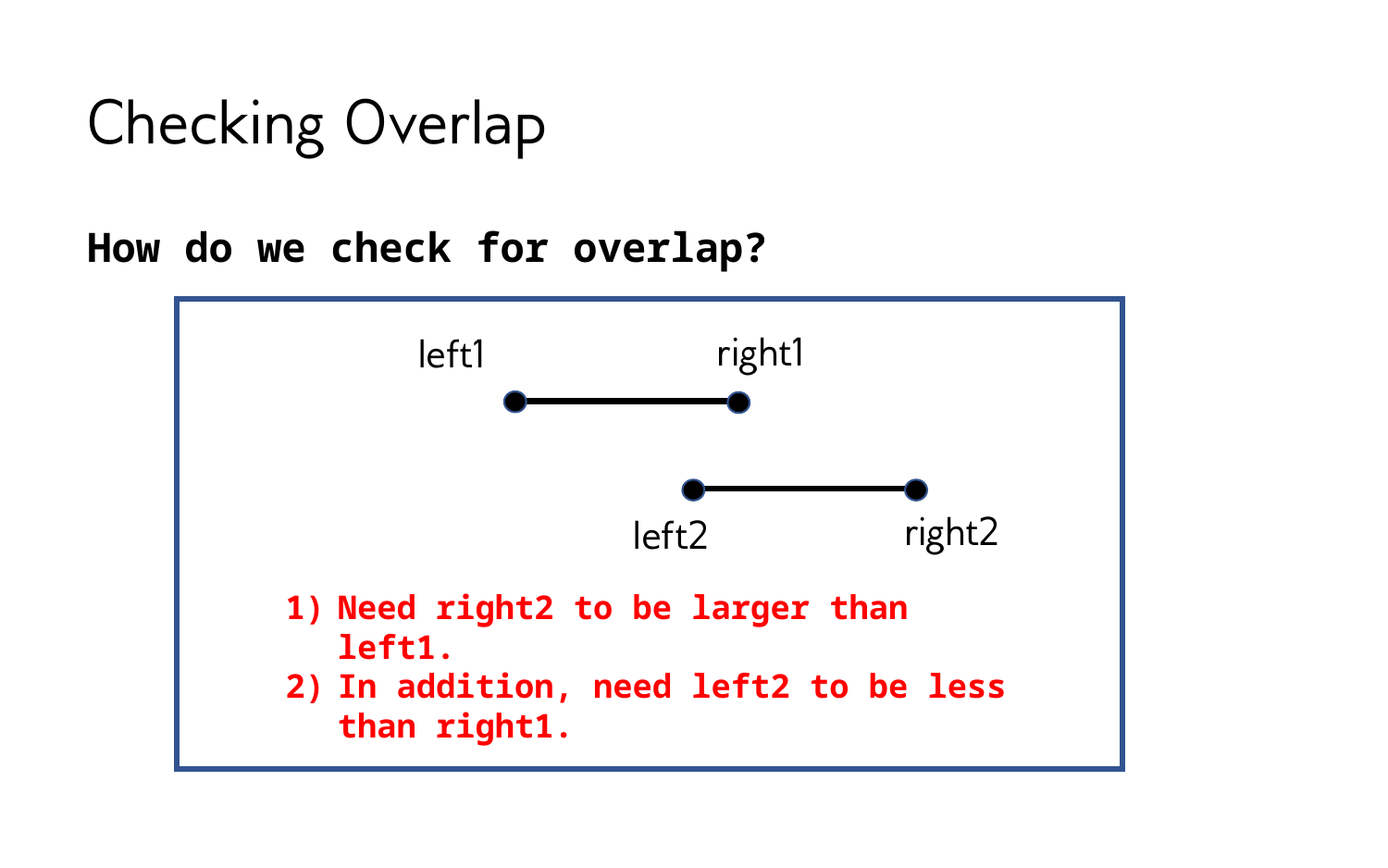

# Checking Overlap

How do we check for overlap?

right1
left1

right2
left2
Need right2 to be larger than left1.
In addition, need left2 to be less than right1.